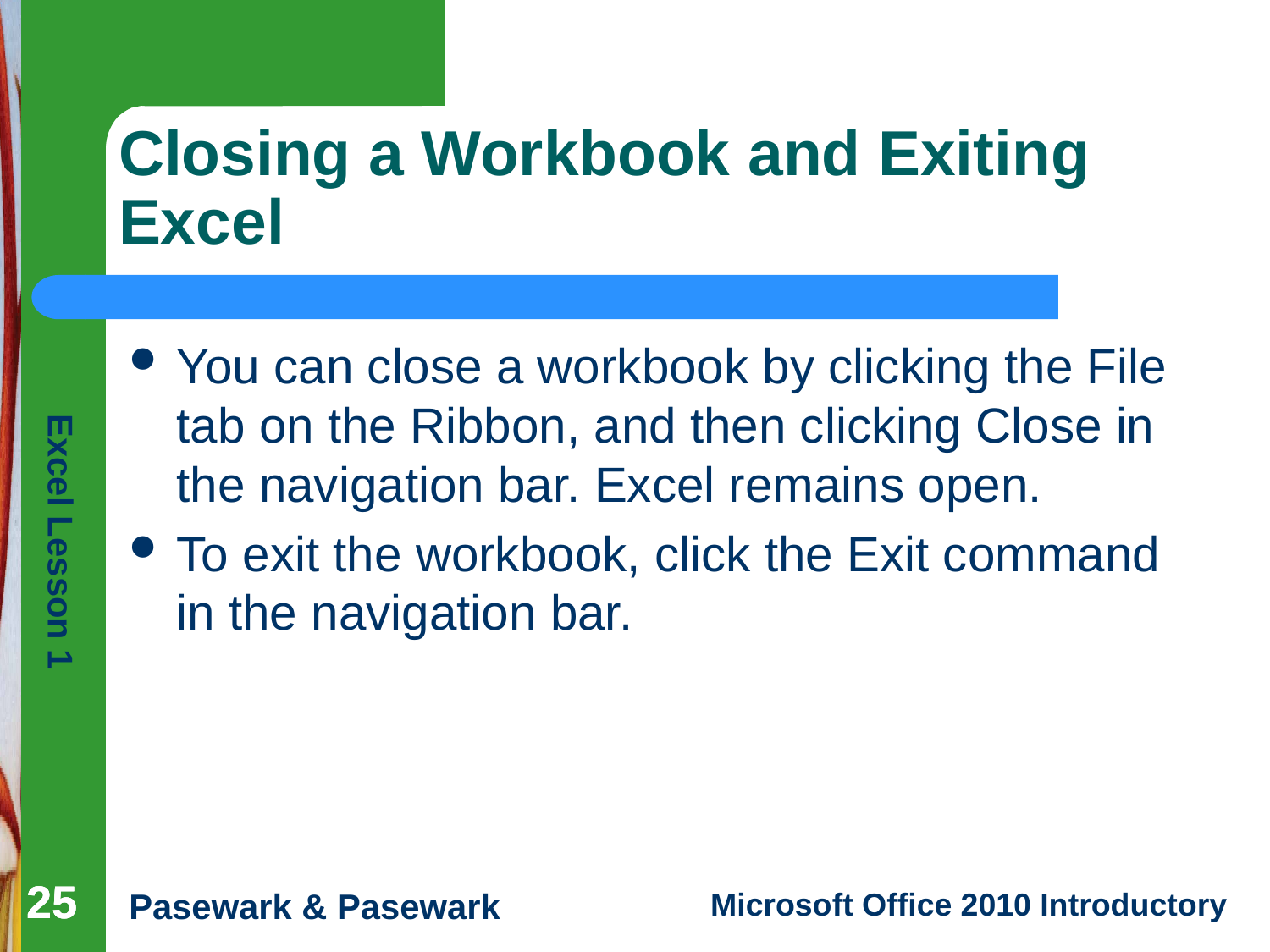

# Closing a Workbook and Exiting Excel
You can close a workbook by clicking the File tab on the Ribbon, and then clicking Close in the navigation bar. Excel remains open.
To exit the workbook, click the Exit command in the navigation bar.
25
25
25